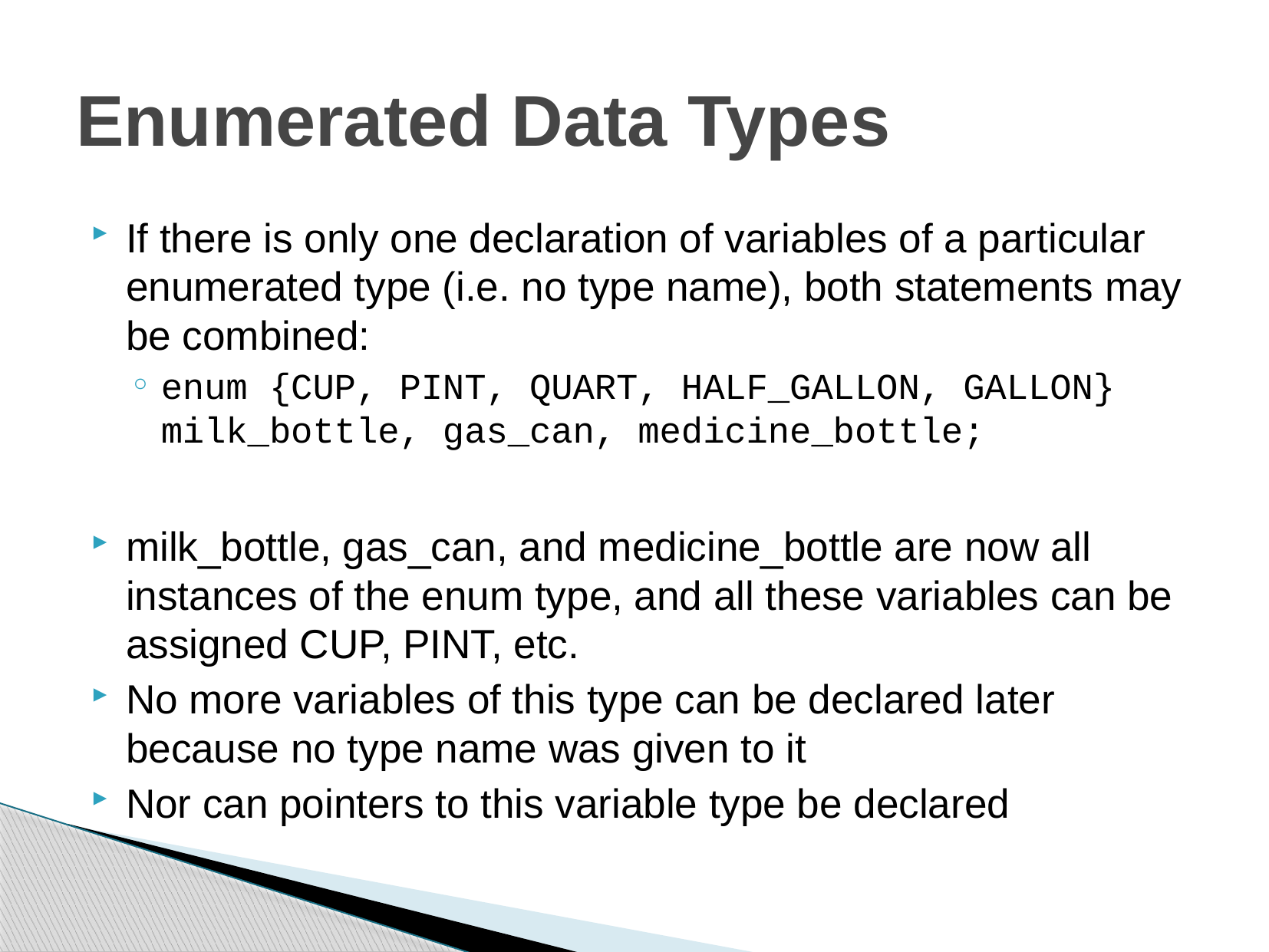

# Enumerated Data Types
If there is only one declaration of variables of a particular enumerated type (i.e. no type name), both statements may be combined:
enum {CUP, PINT, QUART, HALF_GALLON, GALLON} milk_bottle, gas_can, medicine_bottle;

milk_bottle, gas_can, and medicine_bottle are now all instances of the enum type, and all these variables can be assigned CUP, PINT, etc.
No more variables of this type can be declared later because no type name was given to it
Nor can pointers to this variable type be declared